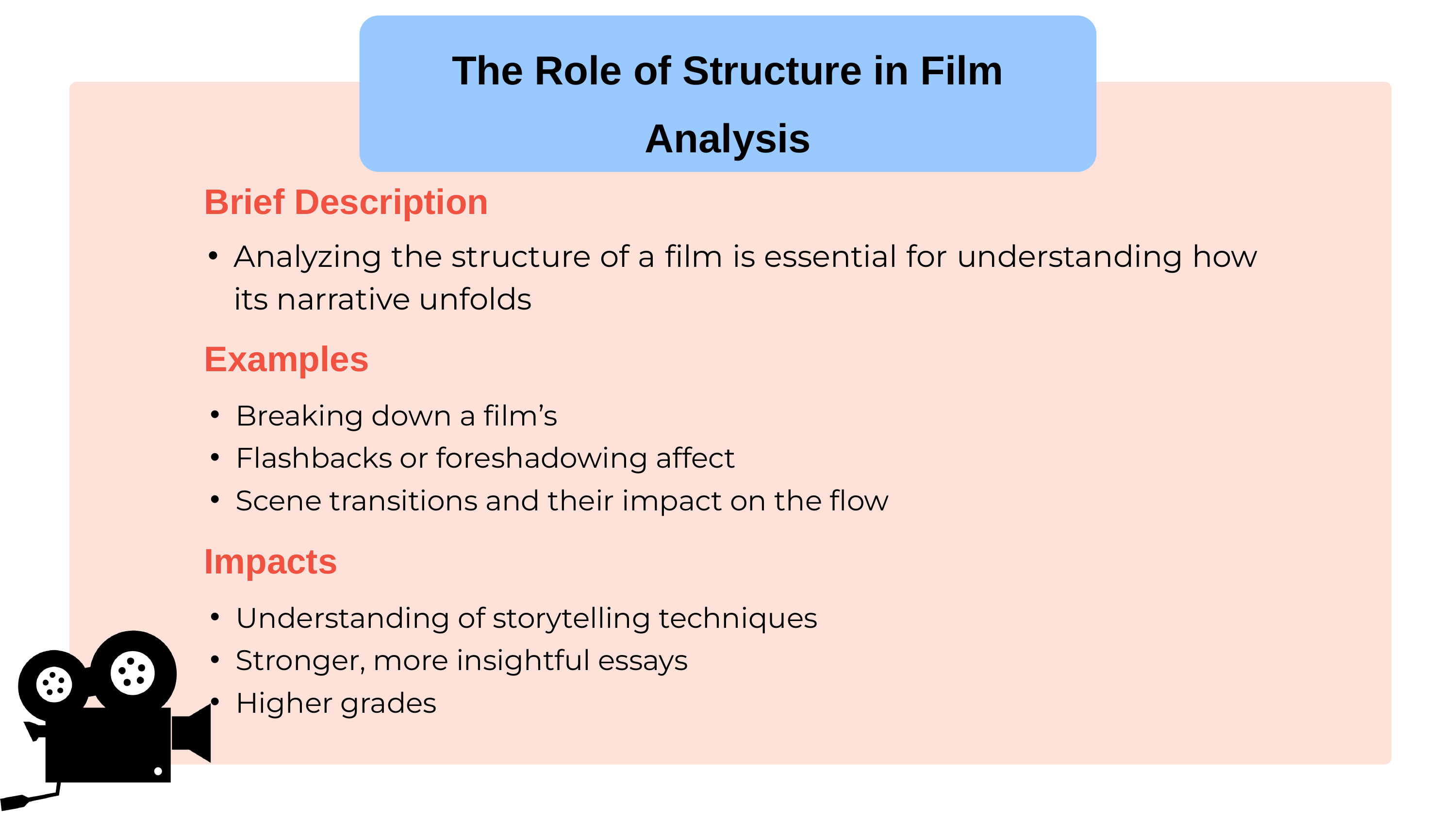

The Role of Structure in Film Analysis

Brief Description

Analyzing the structure of a film is essential for understanding how its narrative unfolds
Examples
Breaking down a film’s
Flashbacks or foreshadowing affect
Scene transitions and their impact on the flow
Impacts
Understanding of storytelling techniques
Stronger, more insightful essays
Higher grades